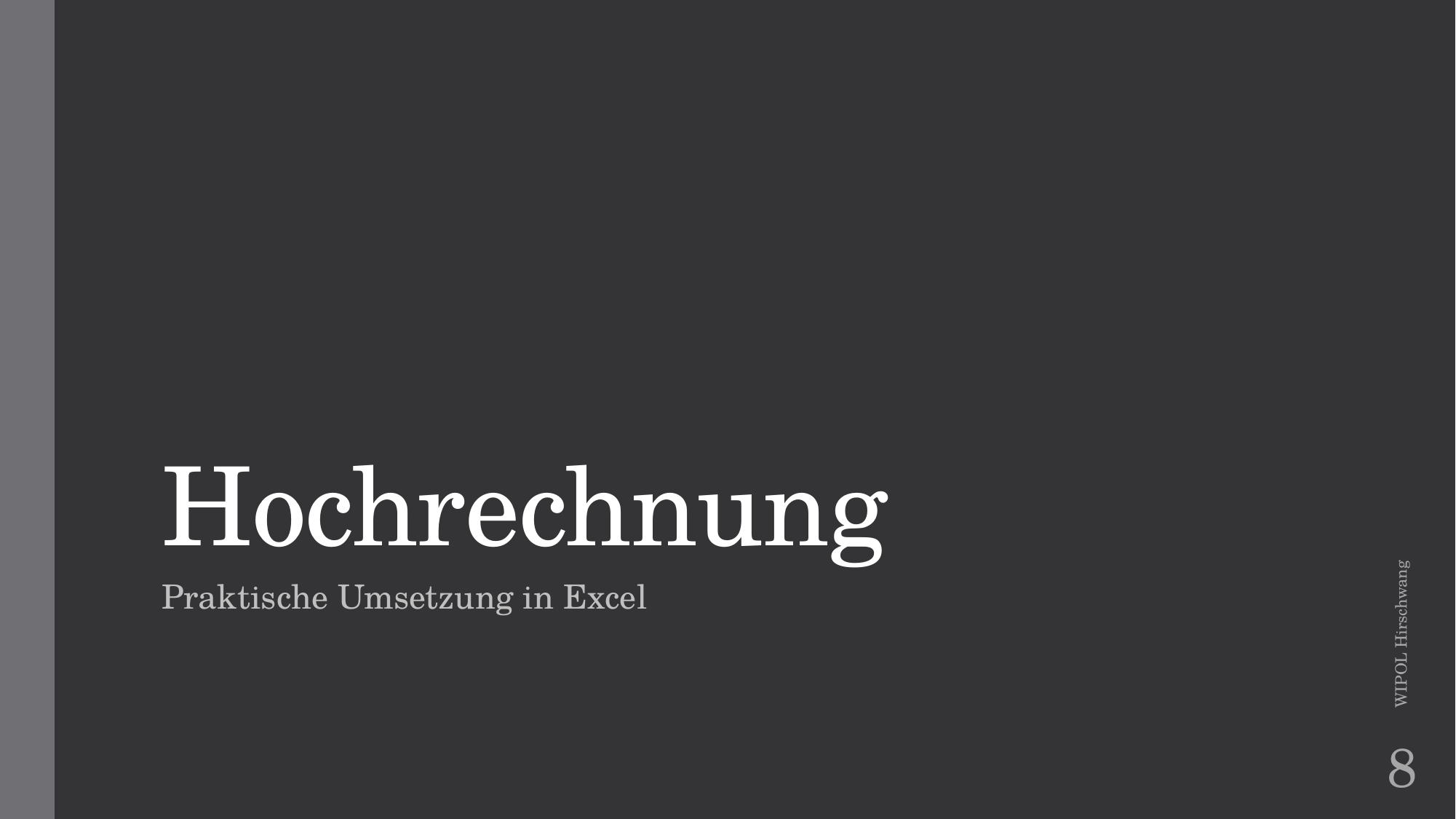

# Hochrechnung
WIPOL Hirschwang
Praktische Umsetzung in Excel
8